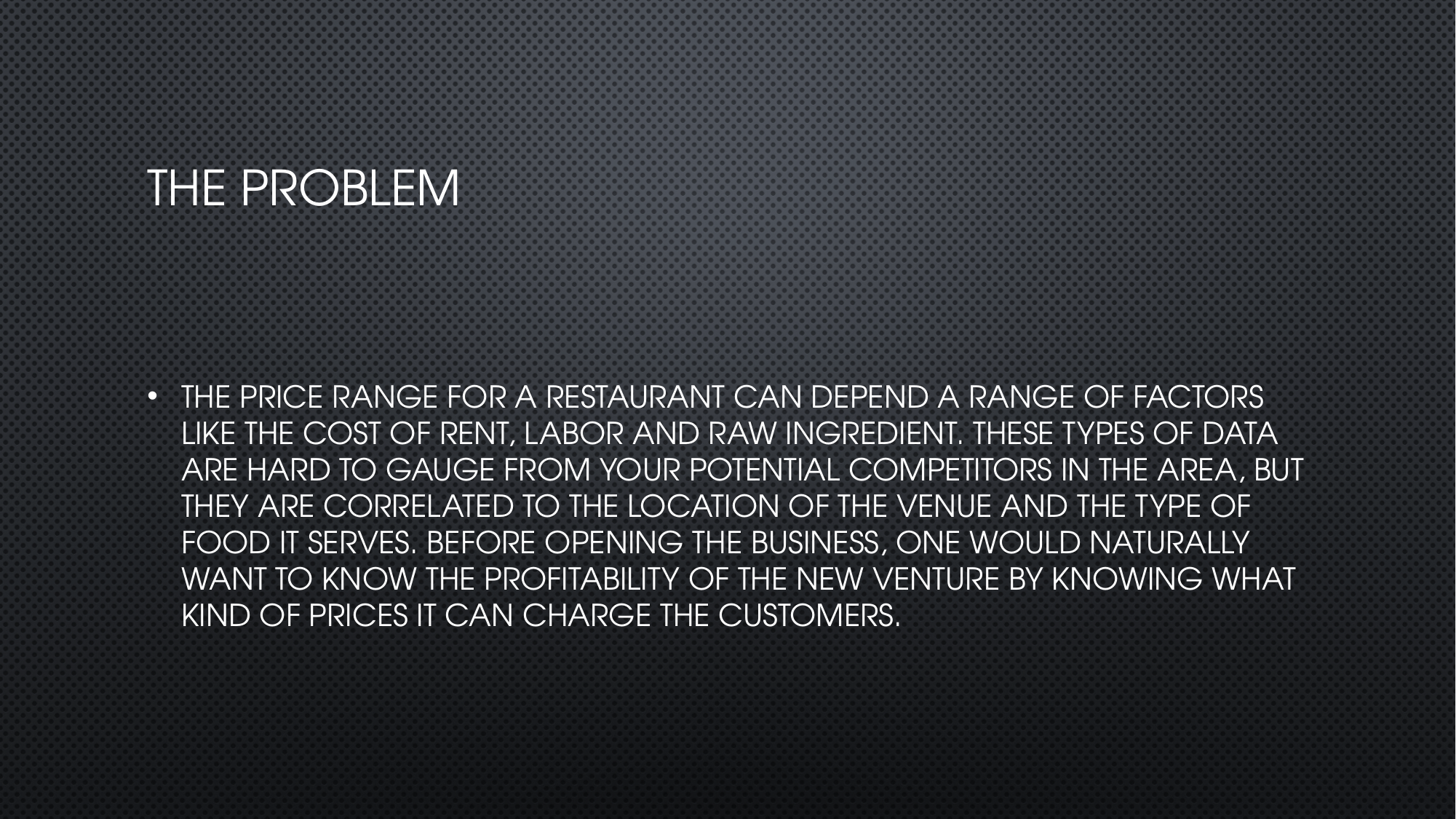

# The problem
The price range for a restaurant can depend a range of factors like the cost of rent, labor and raw ingredient. These types of data are hard to gauge from your potential competitors in the area, but they are correlated to the location of the venue and the type of food it serves. Before opening the business, one would naturally want to know the profitability of the new venture by knowing what kind of prices it can charge the customers.